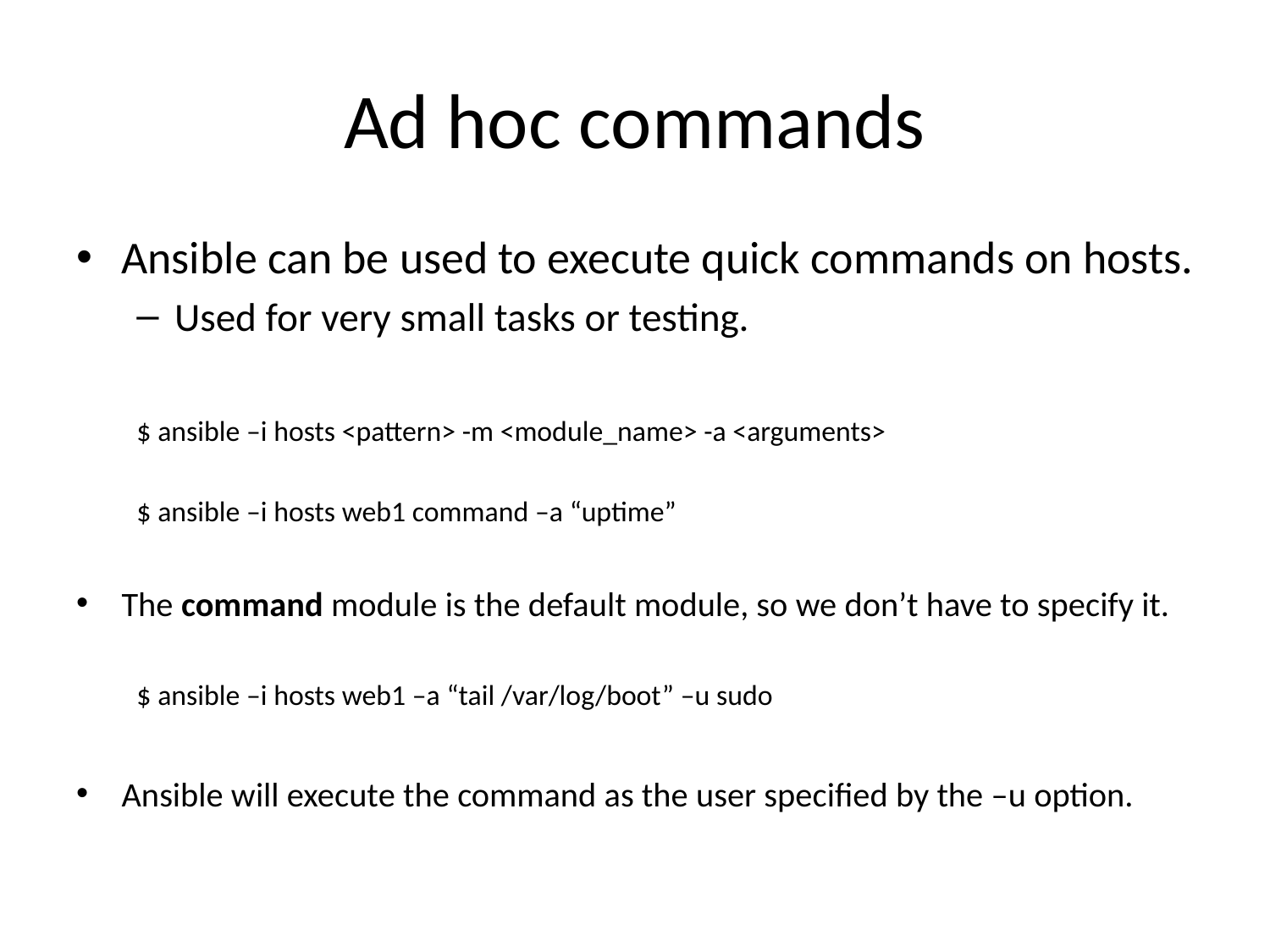

# Ad hoc commands
Ansible can be used to execute quick commands on hosts.
Used for very small tasks or testing.

$ ansible –i hosts <pattern> -m <module_name> -a <arguments>

$ ansible –i hosts web1 command –a “uptime”

The command module is the default module, so we don’t have to specify it.

$ ansible –i hosts web1 –a “tail /var/log/boot” –u sudo

Ansible will execute the command as the user specified by the –u option.